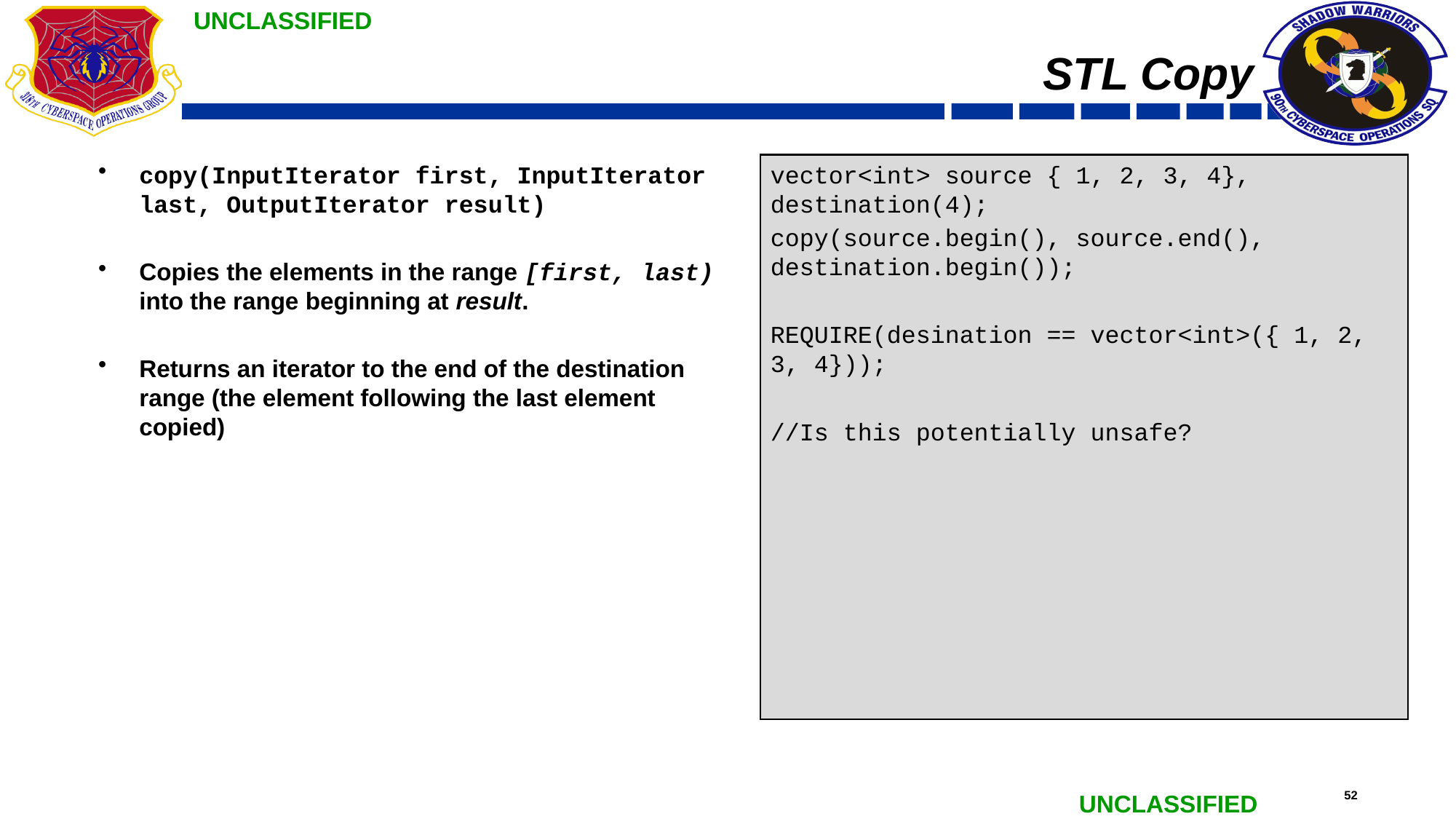

# STL Copy
copy(InputIterator first, InputIterator last, OutputIterator result)

Copies the elements in the range [first, last) into the range beginning at result.

Returns an iterator to the end of the destination range (the element following the last element copied)

vector<int> source { 1, 2, 3, 4}, destination(4);
copy(source.begin(), source.end(), destination.begin());

REQUIRE(desination == vector<int>({ 1, 2, 3, 4}));

//Is this potentially unsafe?